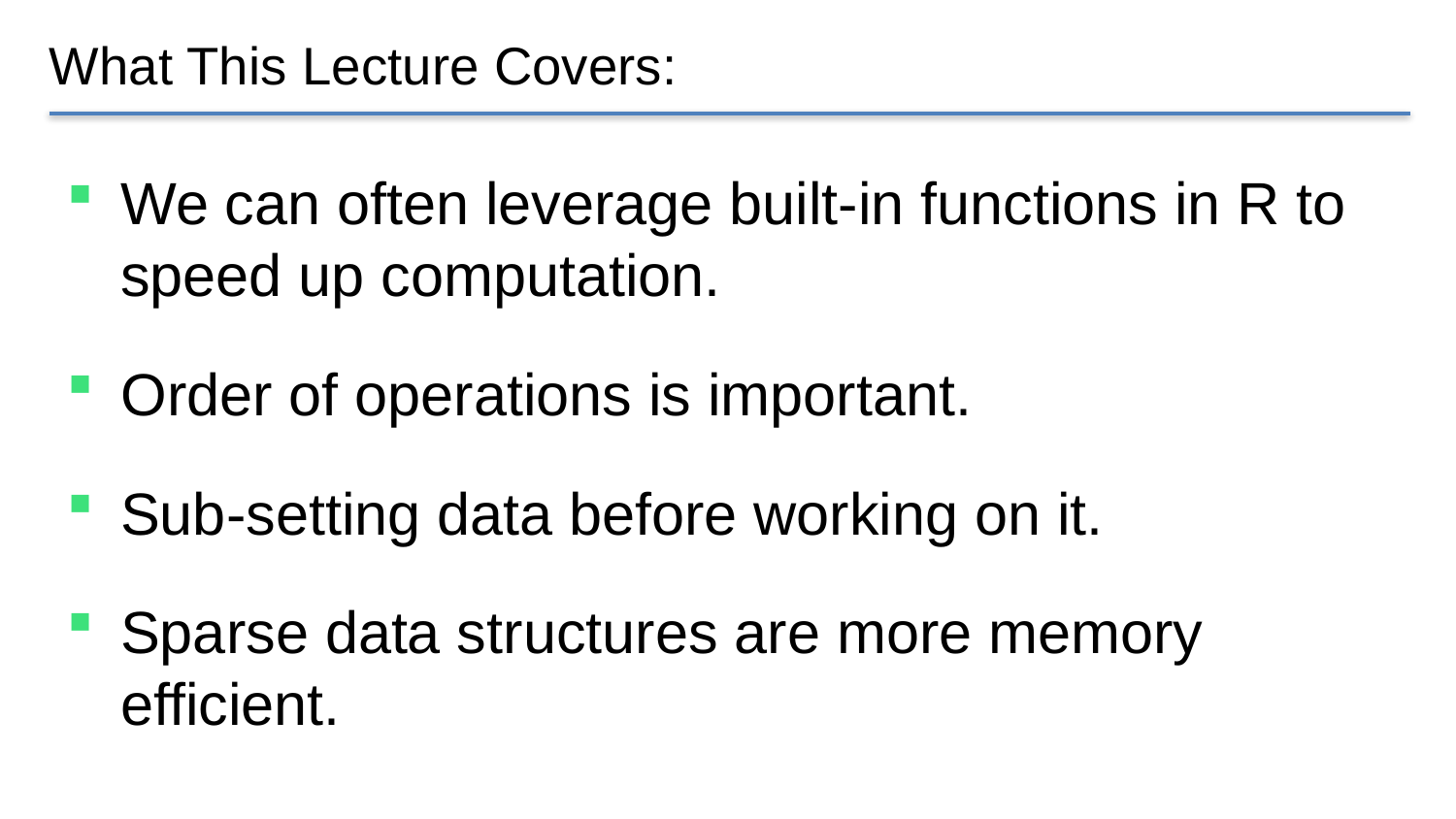

# What This Lecture Covers:
We can often leverage built-in functions in R to speed up computation.
Order of operations is important.
Sub-setting data before working on it.
Sparse data structures are more memory efficient.